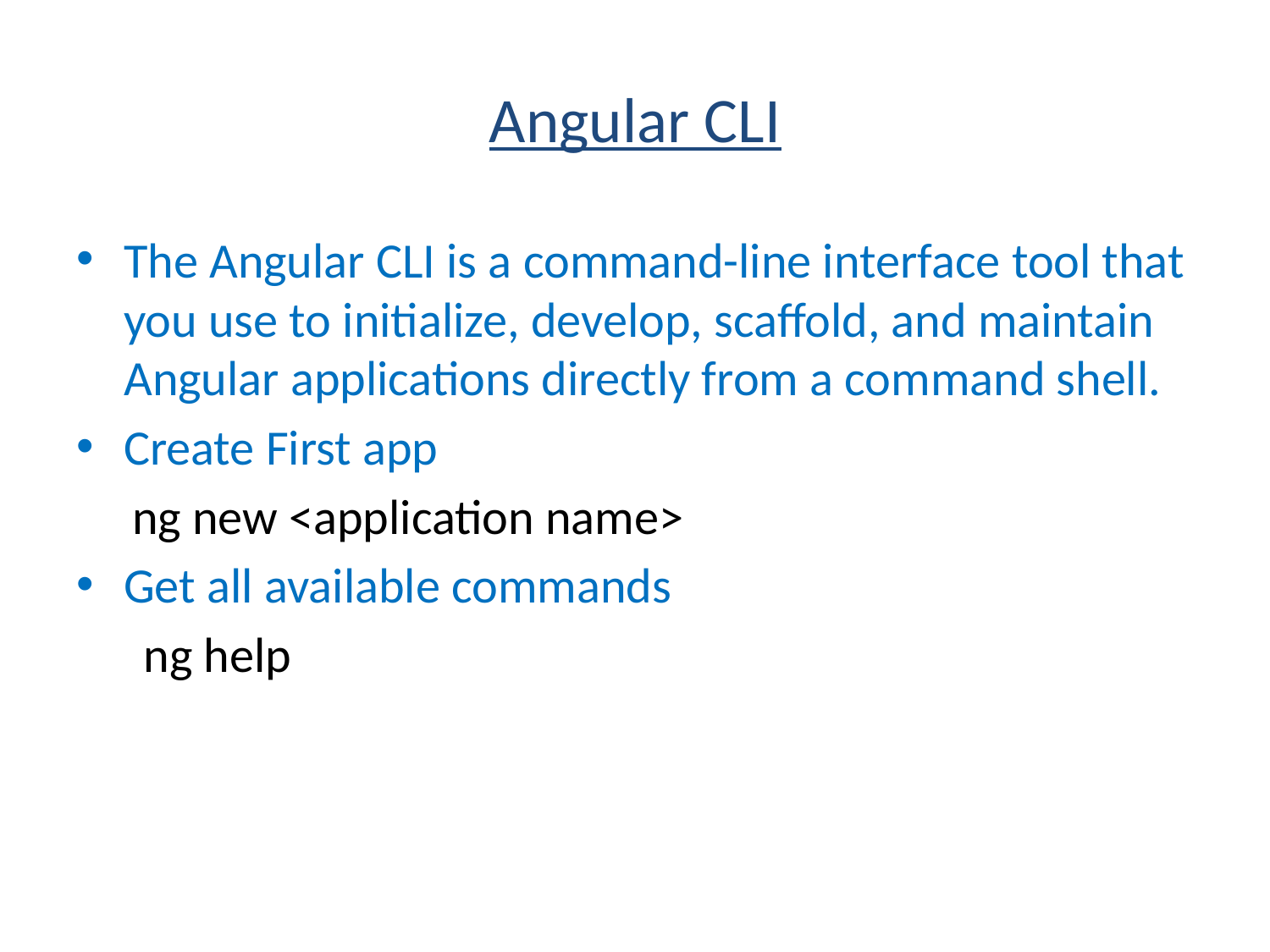

# Angular CLI
The Angular CLI is a command-line interface tool that you use to initialize, develop, scaffold, and maintain Angular applications directly from a command shell.
Create First app
     ng new <application name>
Get all available commands
      ng help